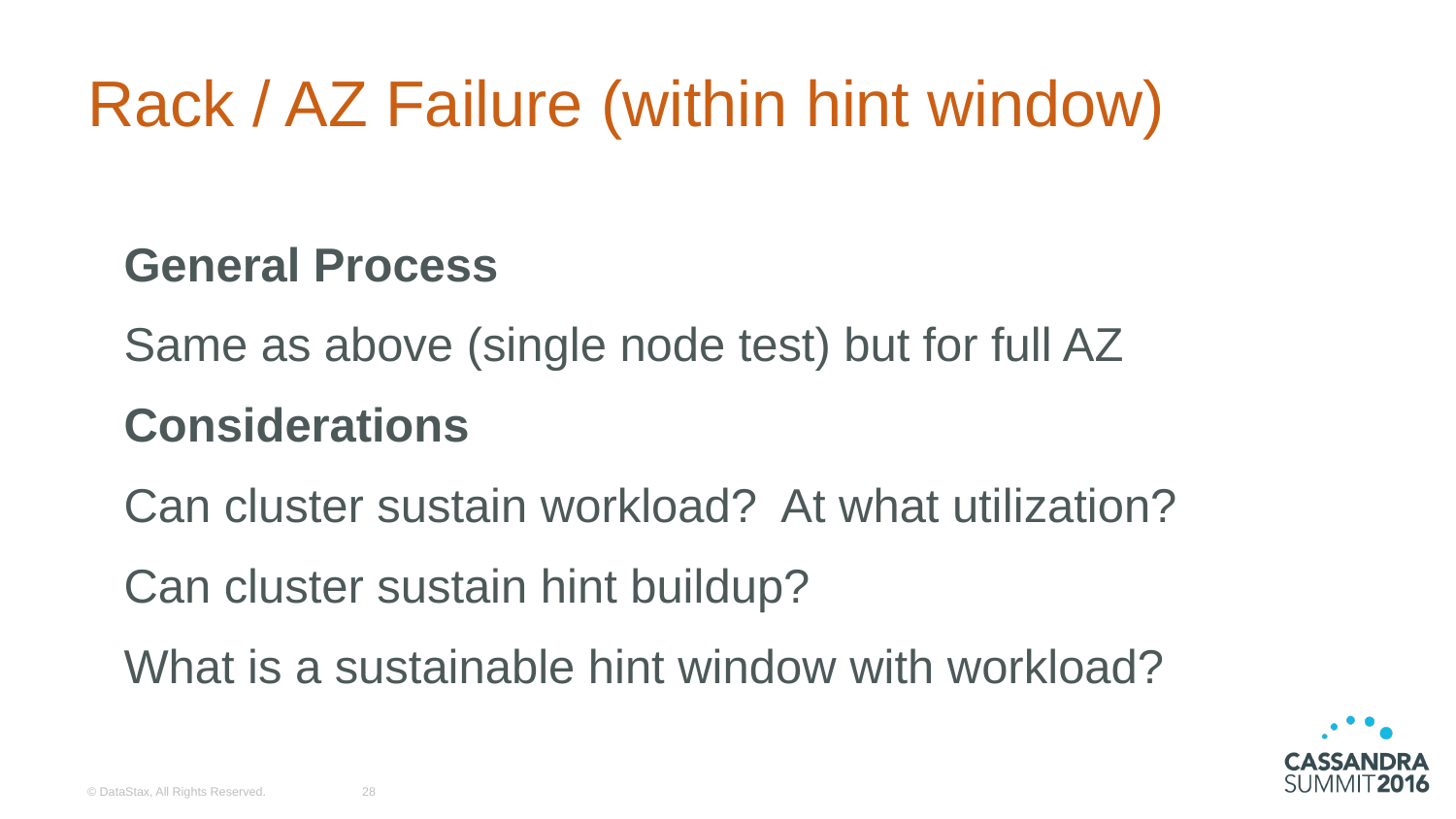

# Rack / AZ Failure (within hint window)
General Process
Same as above (single node test) but for full AZ
Considerations
Can cluster sustain workload?  At what utilization?
Can cluster sustain hint buildup?
What is a sustainable hint window with workload?

© DataStax, All Rights Reserved.
28